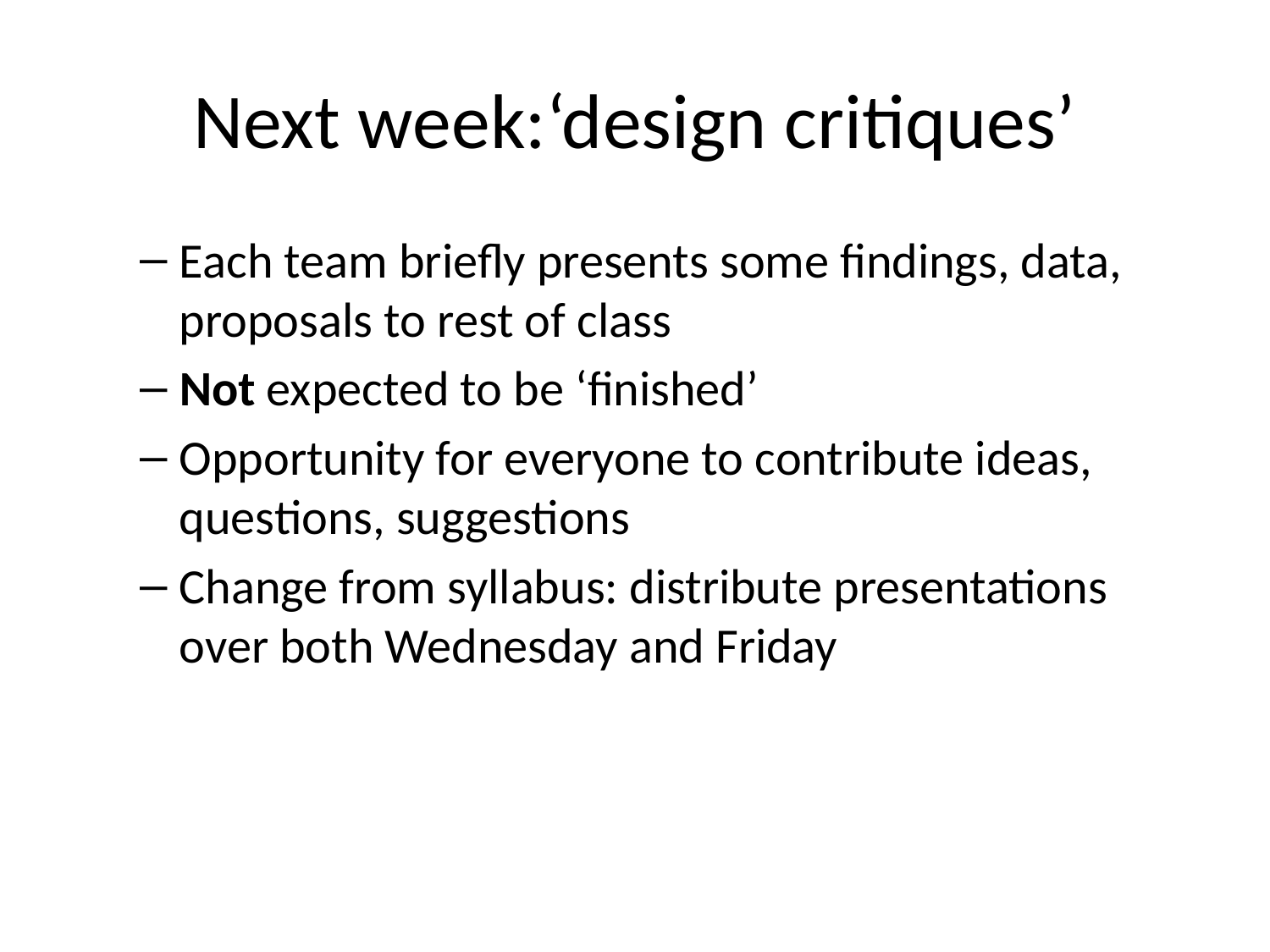

# Next week:‘design critiques’
Each team briefly presents some findings, data, proposals to rest of class
Not expected to be ‘finished’
Opportunity for everyone to contribute ideas, questions, suggestions
Change from syllabus: distribute presentations over both Wednesday and Friday